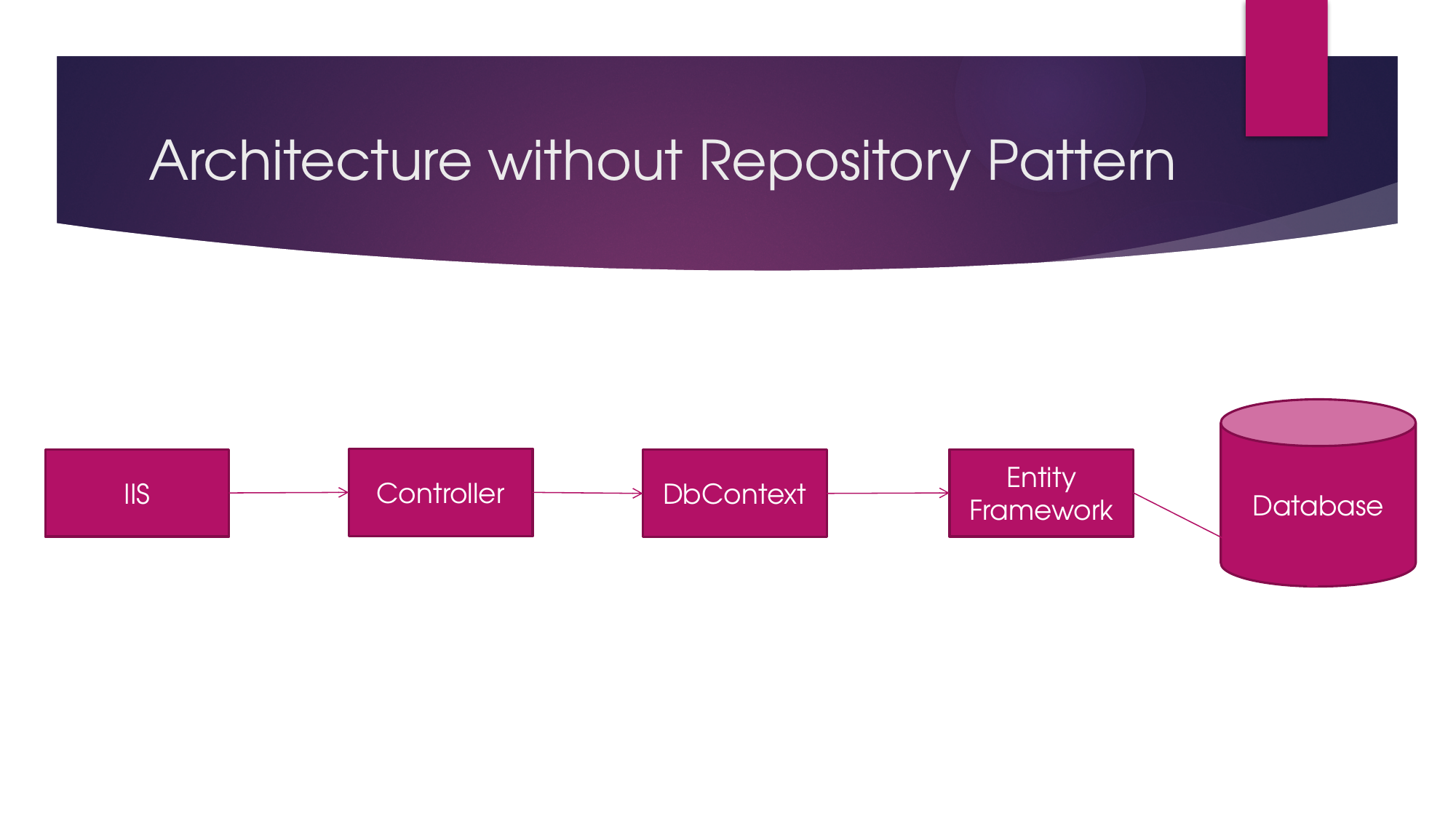

# Architecture without Repository Pattern
Database
Controller
Entity Framework
IIS
DbContext